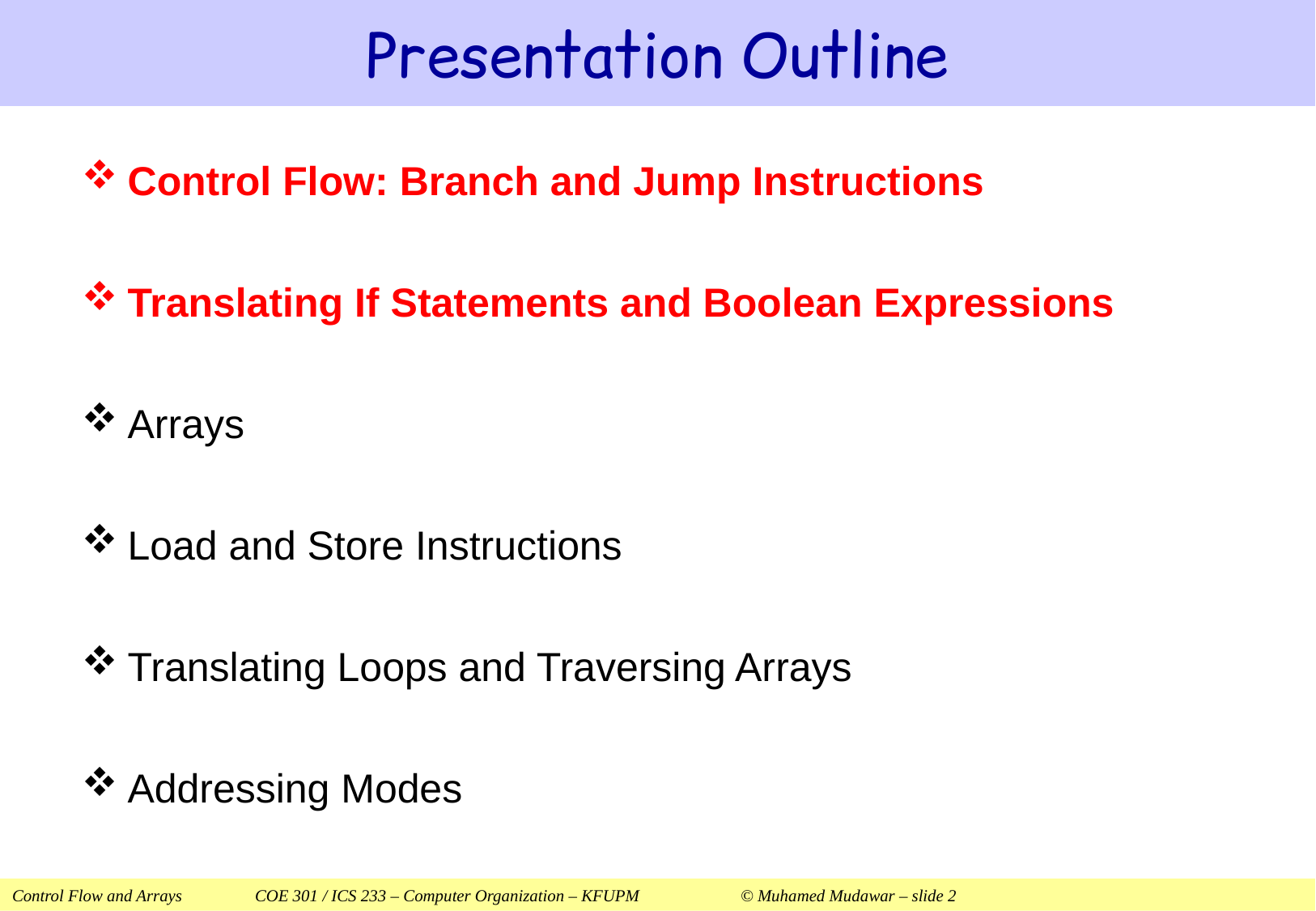

# Presentation Outline
Control Flow: Branch and Jump Instructions
Translating If Statements and Boolean Expressions
Arrays
Load and Store Instructions
Translating Loops and Traversing Arrays
Addressing Modes